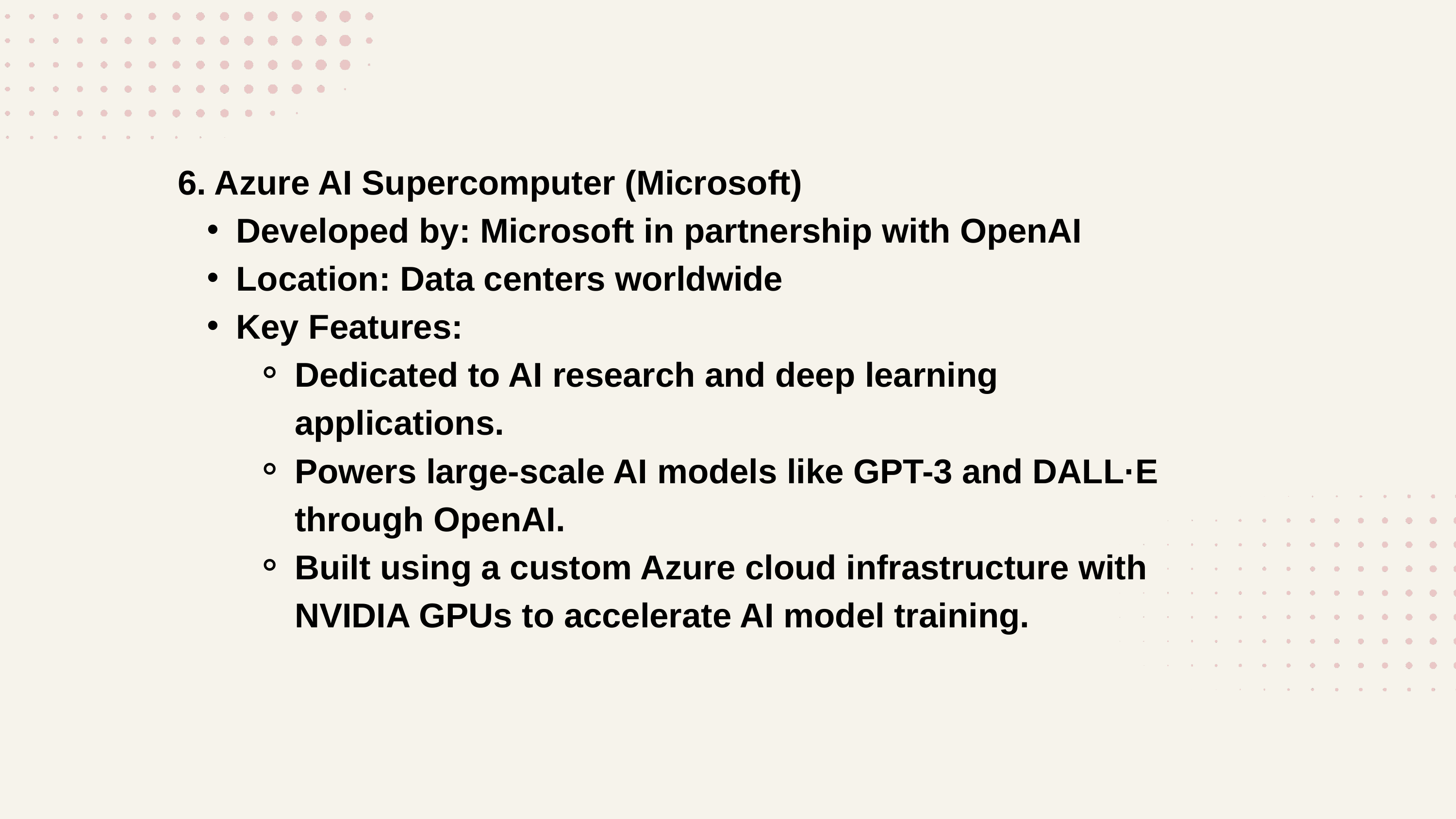

6. Azure AI Supercomputer (Microsoft)
Developed by: Microsoft in partnership with OpenAI
Location: Data centers worldwide
Key Features:
Dedicated to AI research and deep learning applications.
Powers large-scale AI models like GPT-3 and DALL·E through OpenAI.
Built using a custom Azure cloud infrastructure with NVIDIA GPUs to accelerate AI model training.